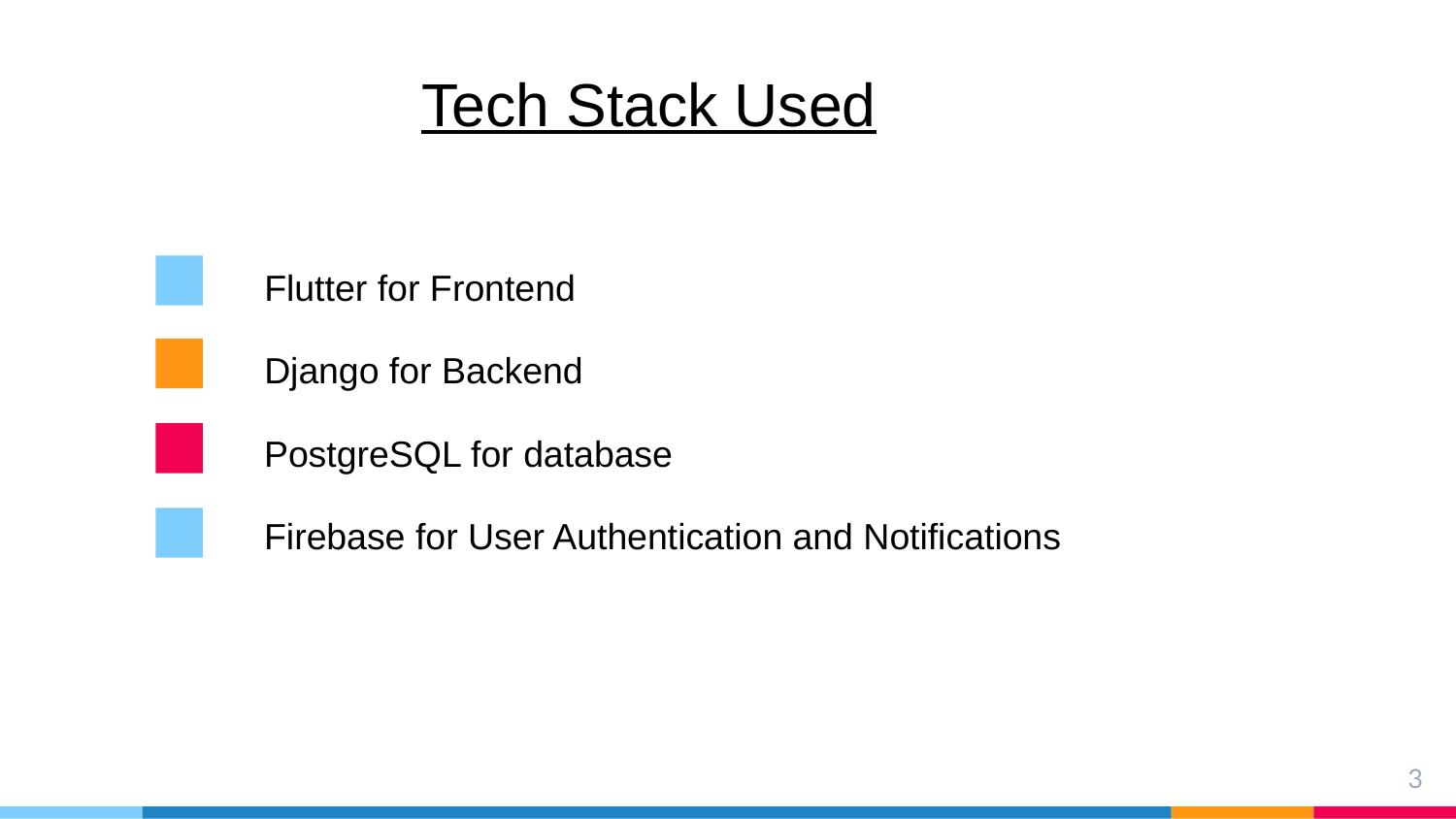

Tech Stack Used
Flutter for Frontend

Django for Backend

PostgreSQL for database

Firebase for User Authentication and Notifications

3